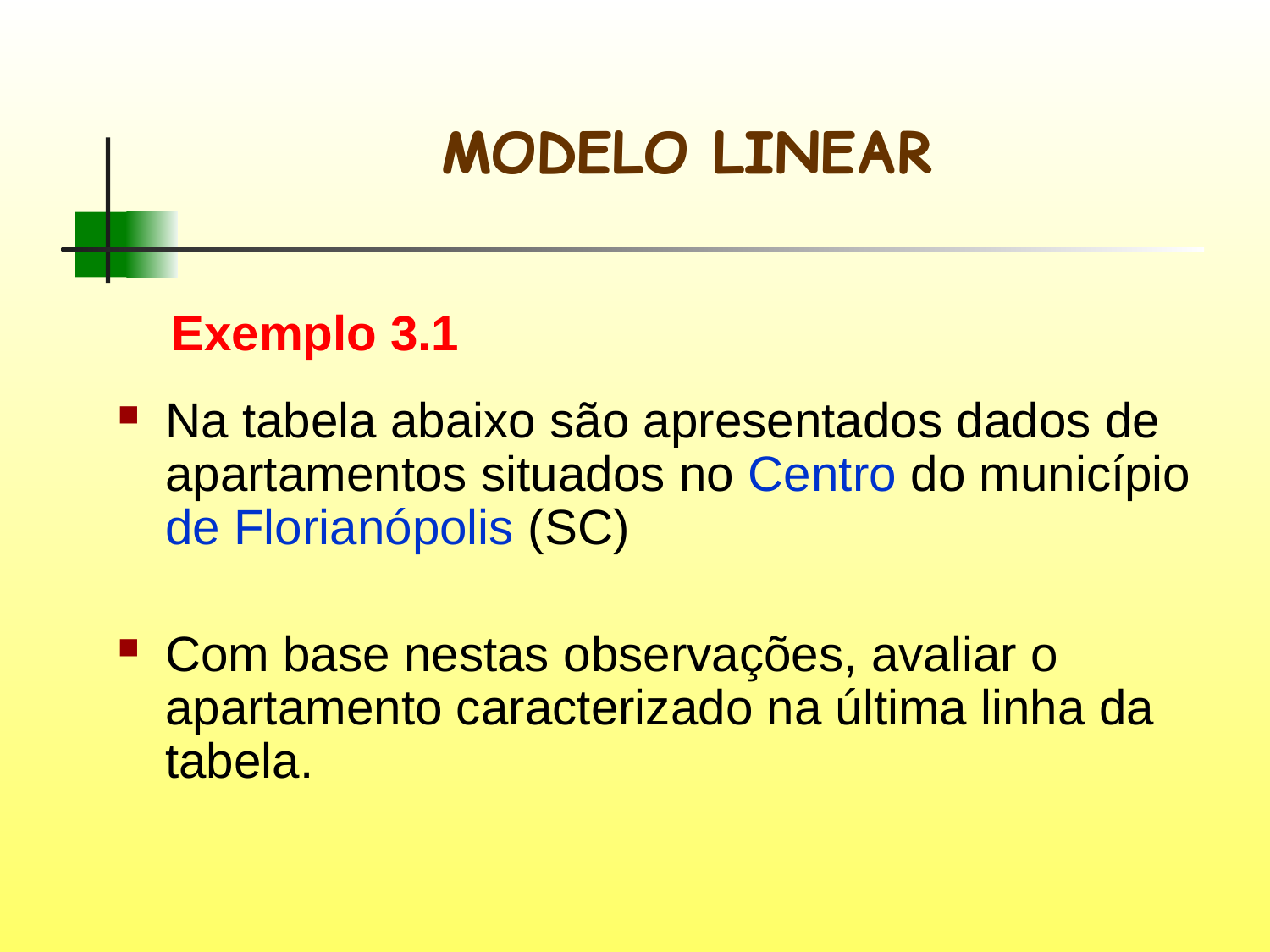

# MODELO LINEAR
	Exemplo 3.1

Na tabela abaixo são apresentados dados de apartamentos situados no Centro do município de Florianópolis (SC)

Com base nestas observações, avaliar o apartamento caracterizado na última linha da tabela.